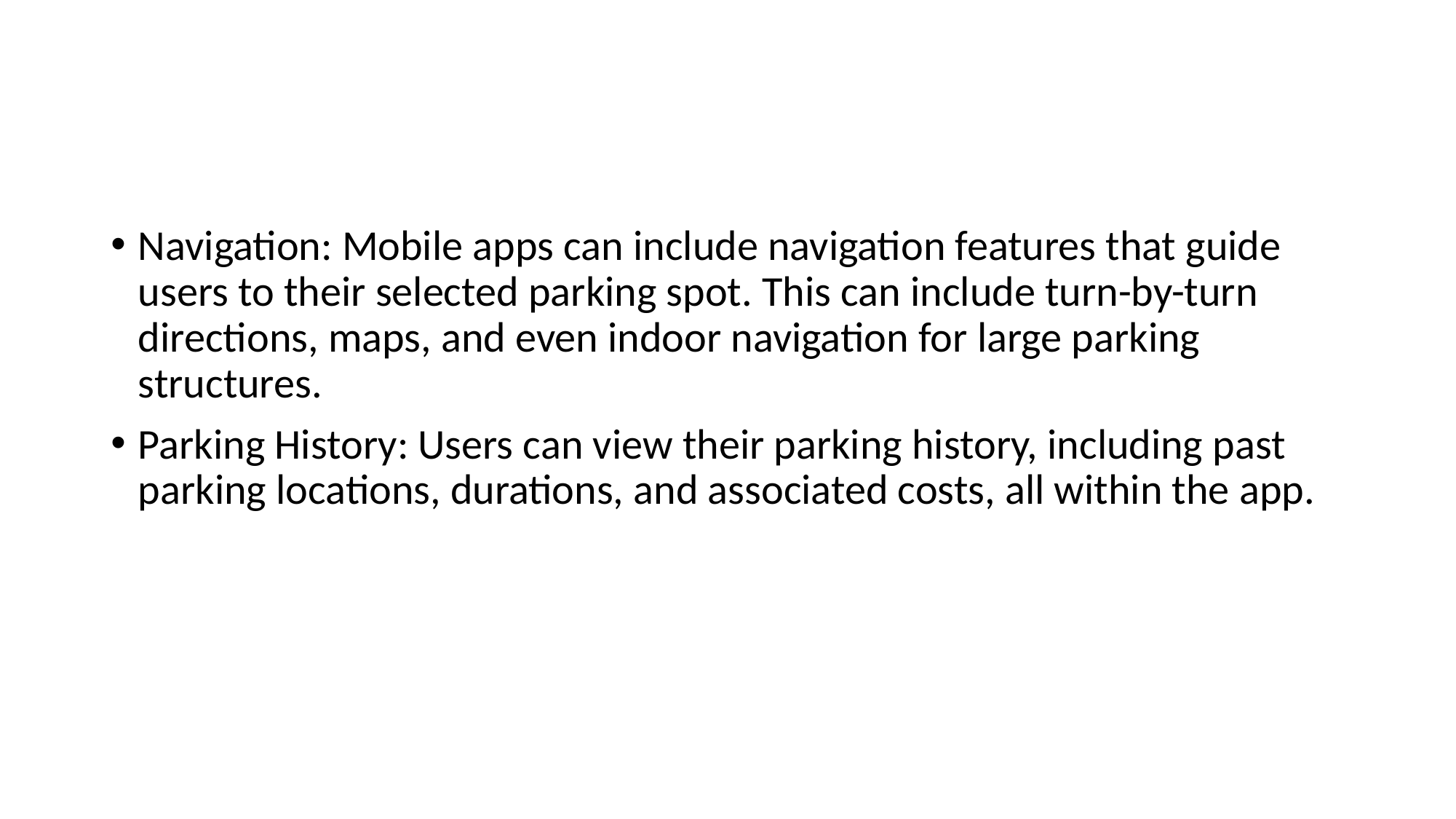

#
Navigation: Mobile apps can include navigation features that guide users to their selected parking spot. This can include turn-by-turn directions, maps, and even indoor navigation for large parking structures.
Parking History: Users can view their parking history, including past parking locations, durations, and associated costs, all within the app.